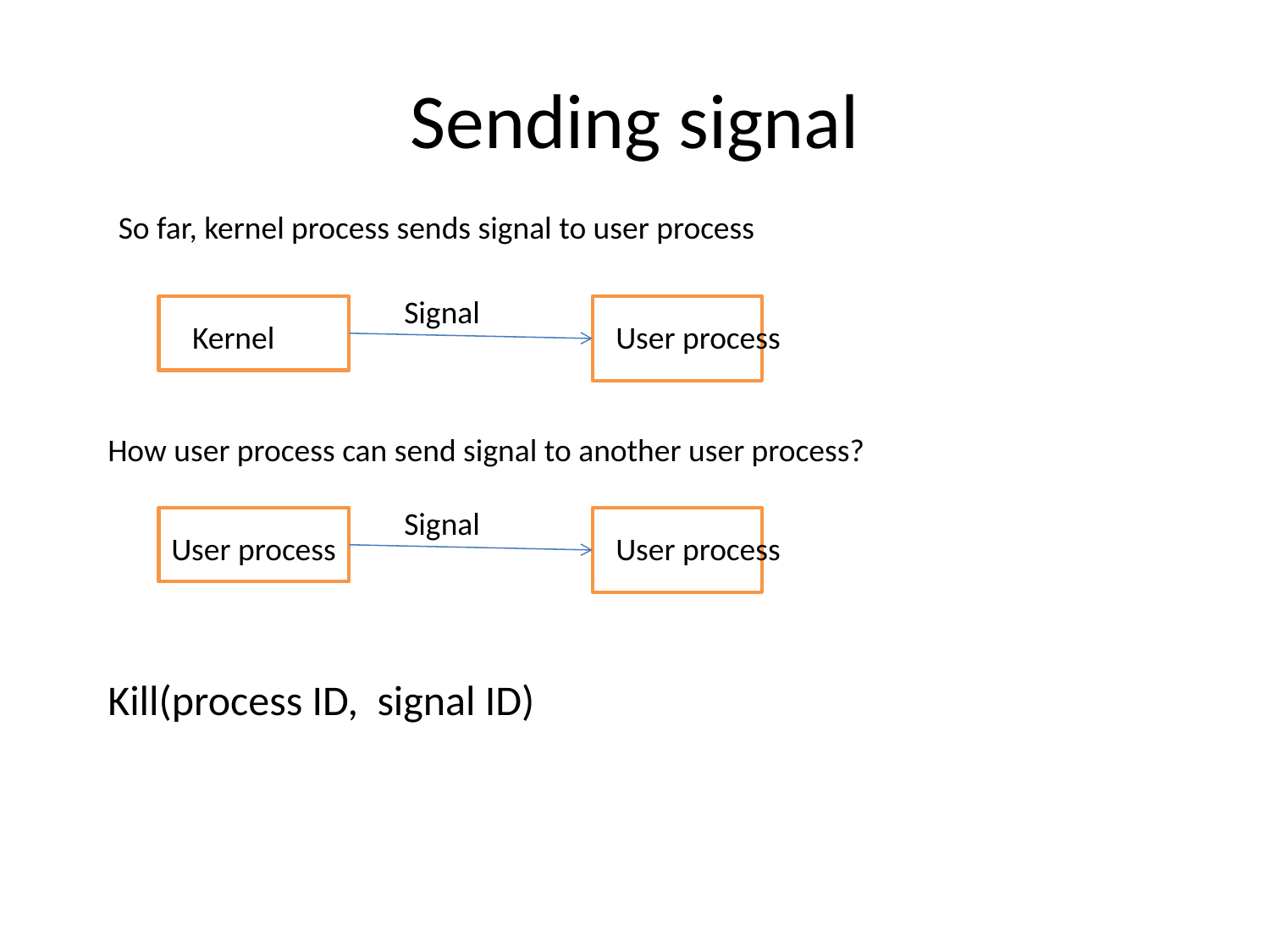

Sending signal
So far, kernel process sends signal to user process
Signal

Kernel
User process

How user process can send signal to another user process?
Signal

User process
User process

Kill(process ID,  signal ID)